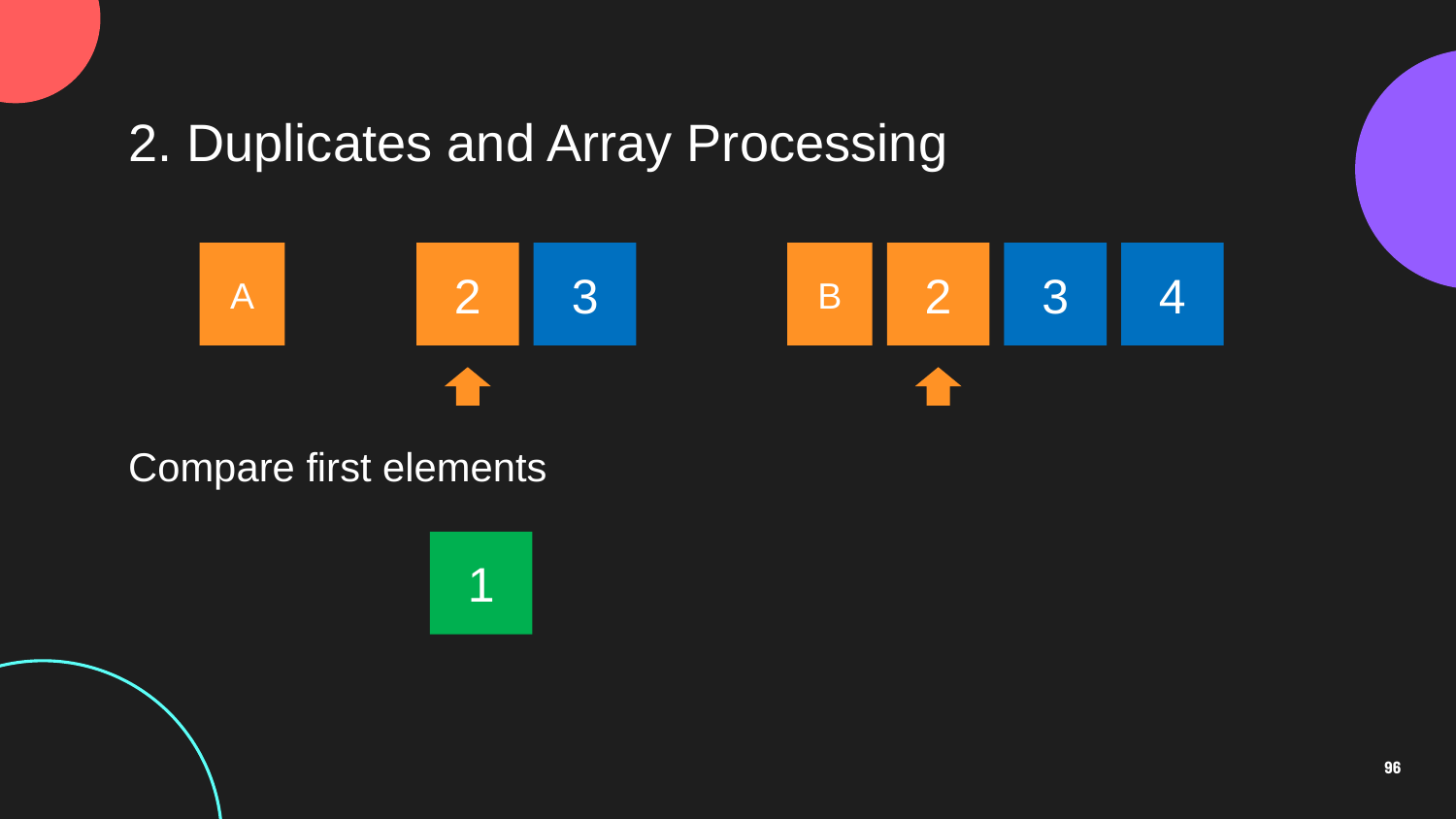

2. Duplicates and Array Processing

A
2
3
B
2
3
4

Compare first elements
1
96